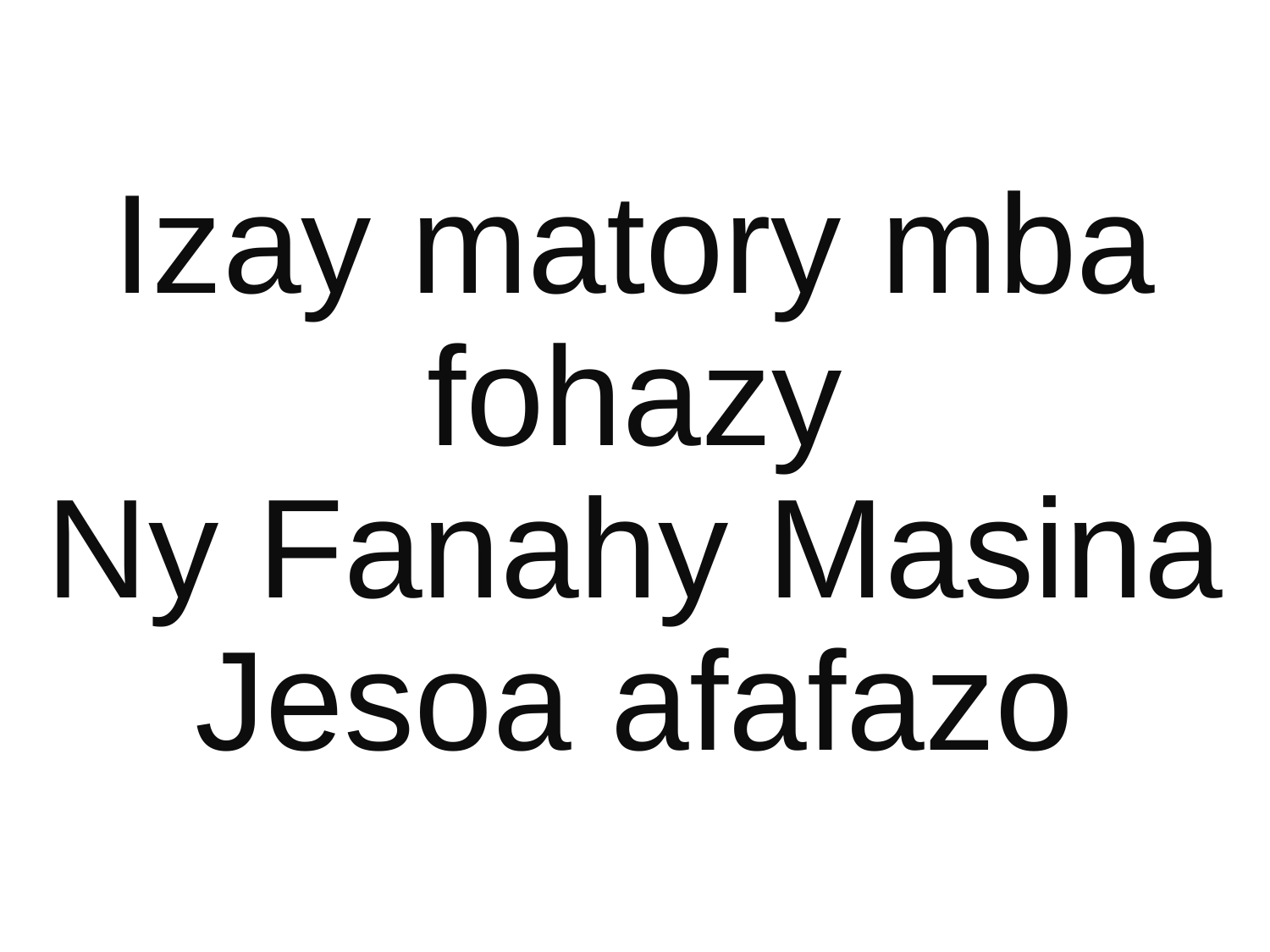

Izay matory mba fohazy
Ny Fanahy Masina Jesoa afafazo